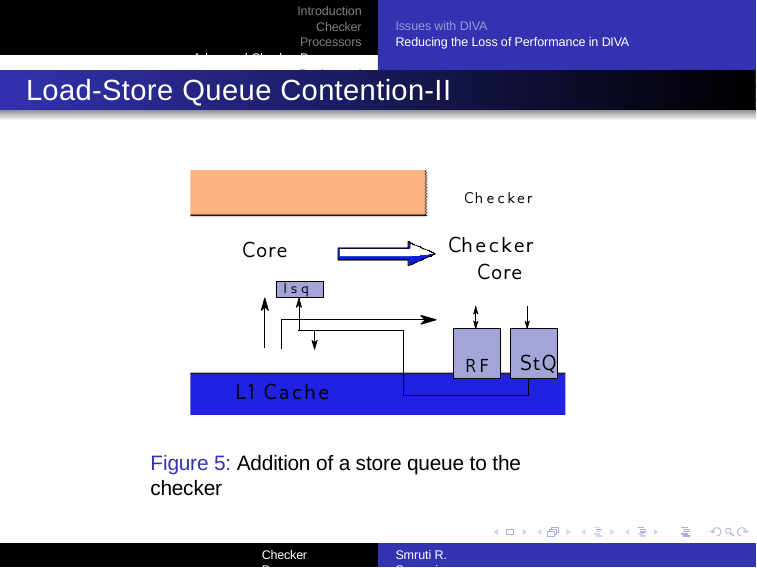

Introduction  Checker Processors
Advanced Checker Processors  Design and Implementation

Issues with DIVA
Reducing the Loss of Performance in DIVA
Load-Store Queue Contention-II

Checker
Checker  Core
Core
lsq

RF	StQ
L1 Cache

Figure 5: Addition of a store queue to the checker

Checker Processors
Smruti R. Sarangi